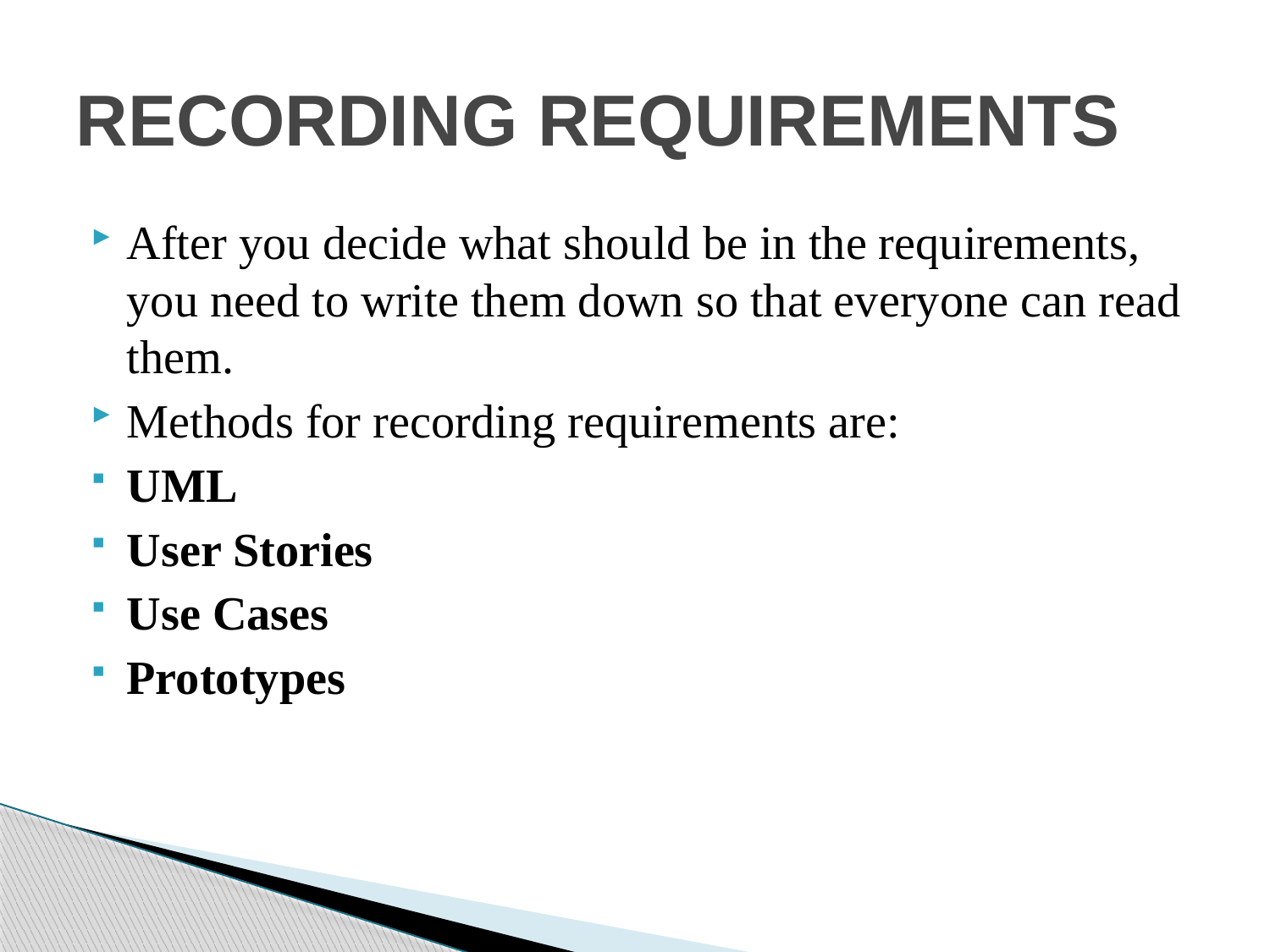

# RECORDING REQUIREMENTS
After you decide what should be in the requirements, you need to write them down so that everyone can read them.
Methods for recording requirements are:
UML
User Stories
Use Cases
Prototypes